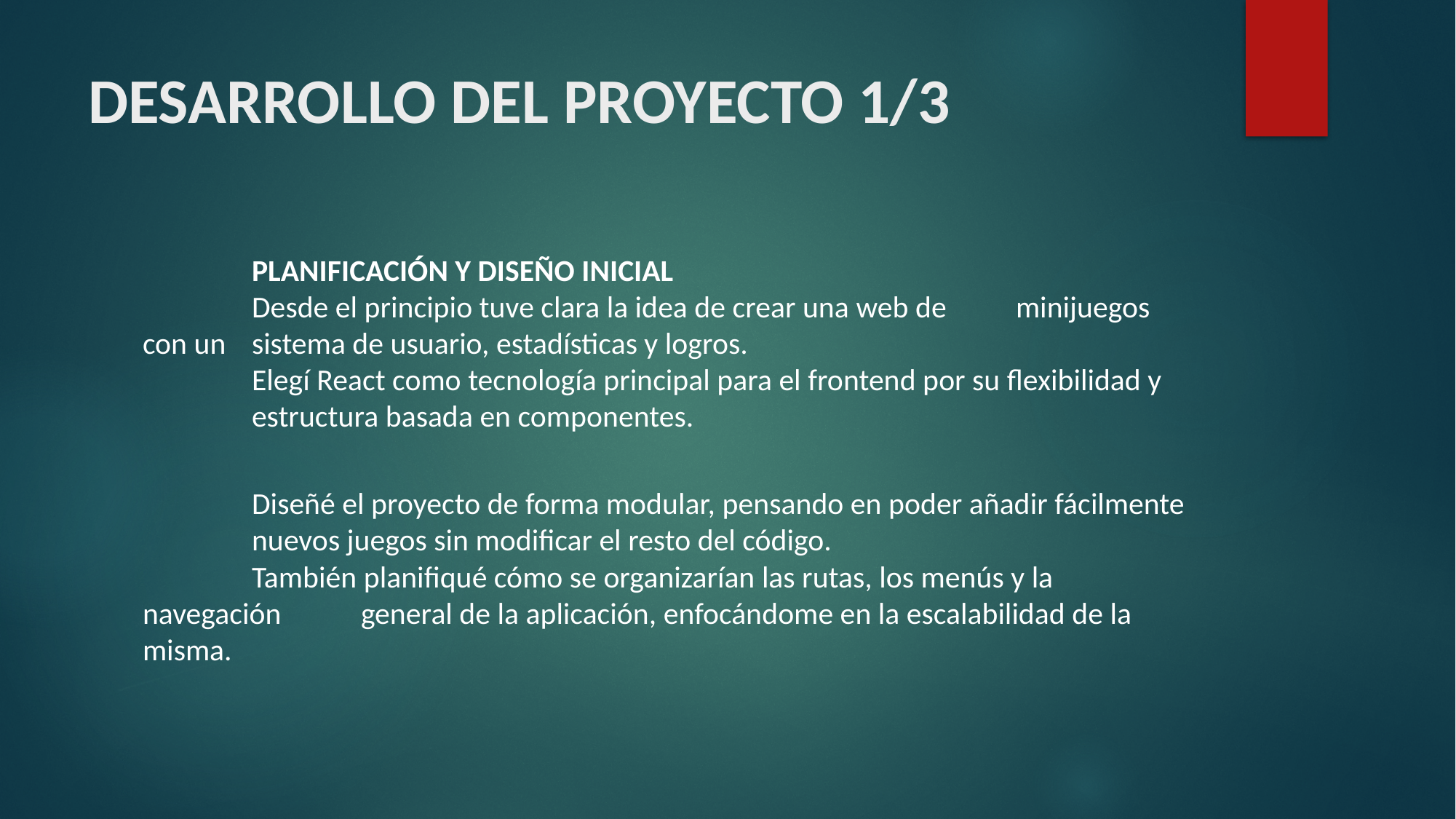

# DESARROLLO DEL PROYECTO 1/3
	PLANIFICACIÓN Y DISEÑO INICIAL
	Desde el principio tuve clara la idea de crear una web de 	minijuegos con un 	sistema de usuario, estadísticas y logros.
	Elegí React como tecnología principal para el frontend por su flexibilidad y 	estructura basada en componentes.
	Diseñé el proyecto de forma modular, pensando en poder añadir fácilmente 	nuevos juegos sin modificar el resto del código.
	También planifiqué cómo se organizarían las rutas, los menús y la 	navegación 	general de la aplicación, enfocándome en la escalabilidad de la misma.